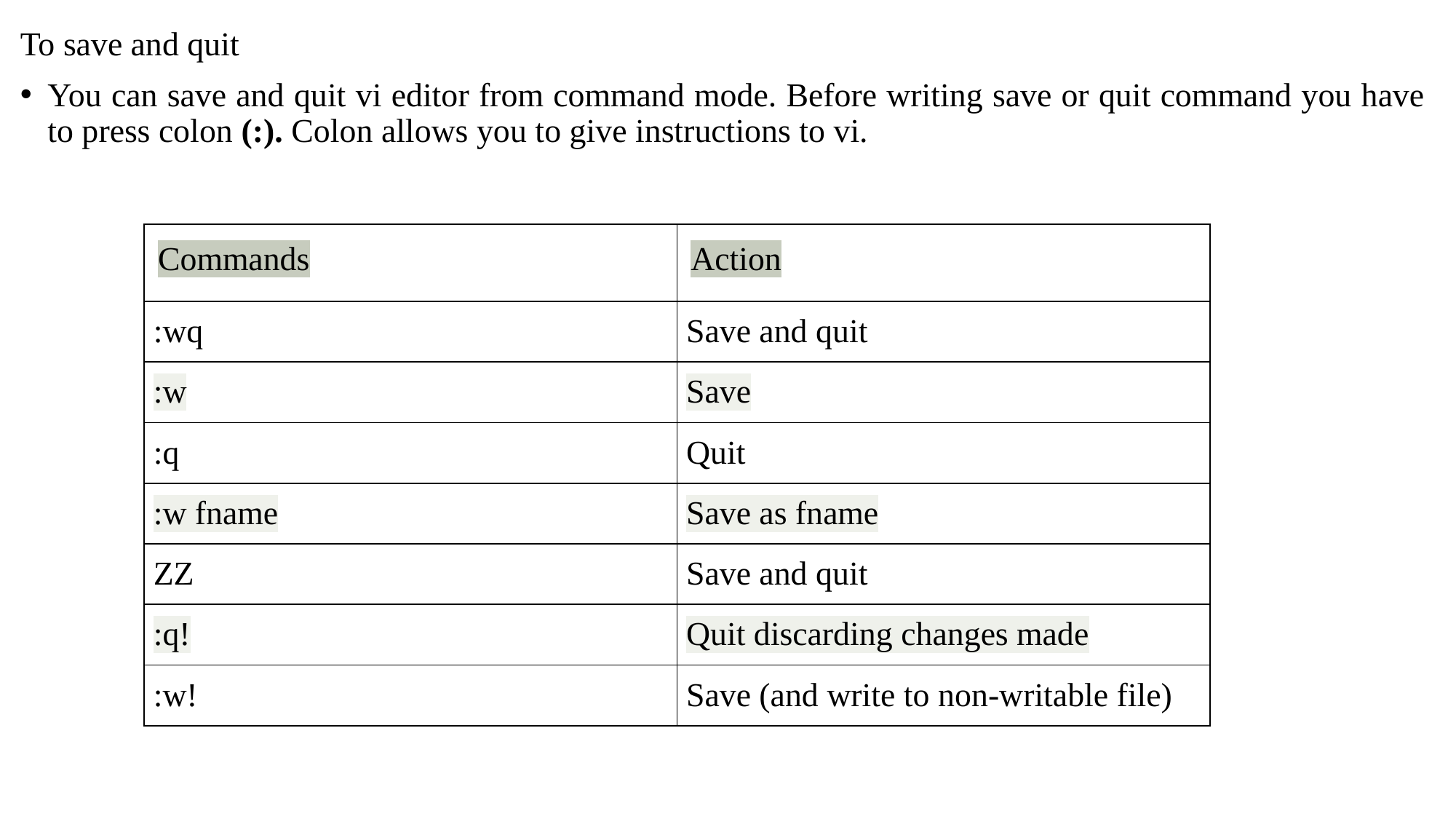

To save and quit
You can save and quit vi editor from command mode. Before writing save or quit command you have to press colon (:). Colon allows you to give instructions to vi.

| Commands | Action |
| --- | --- |
| :wq | Save and quit |
| :w | Save |
| :q | Quit |
| :w fname | Save as fname |
| ZZ | Save and quit |
| :q! | Quit discarding changes made |
| :w! | Save (and write to non-writable file) |